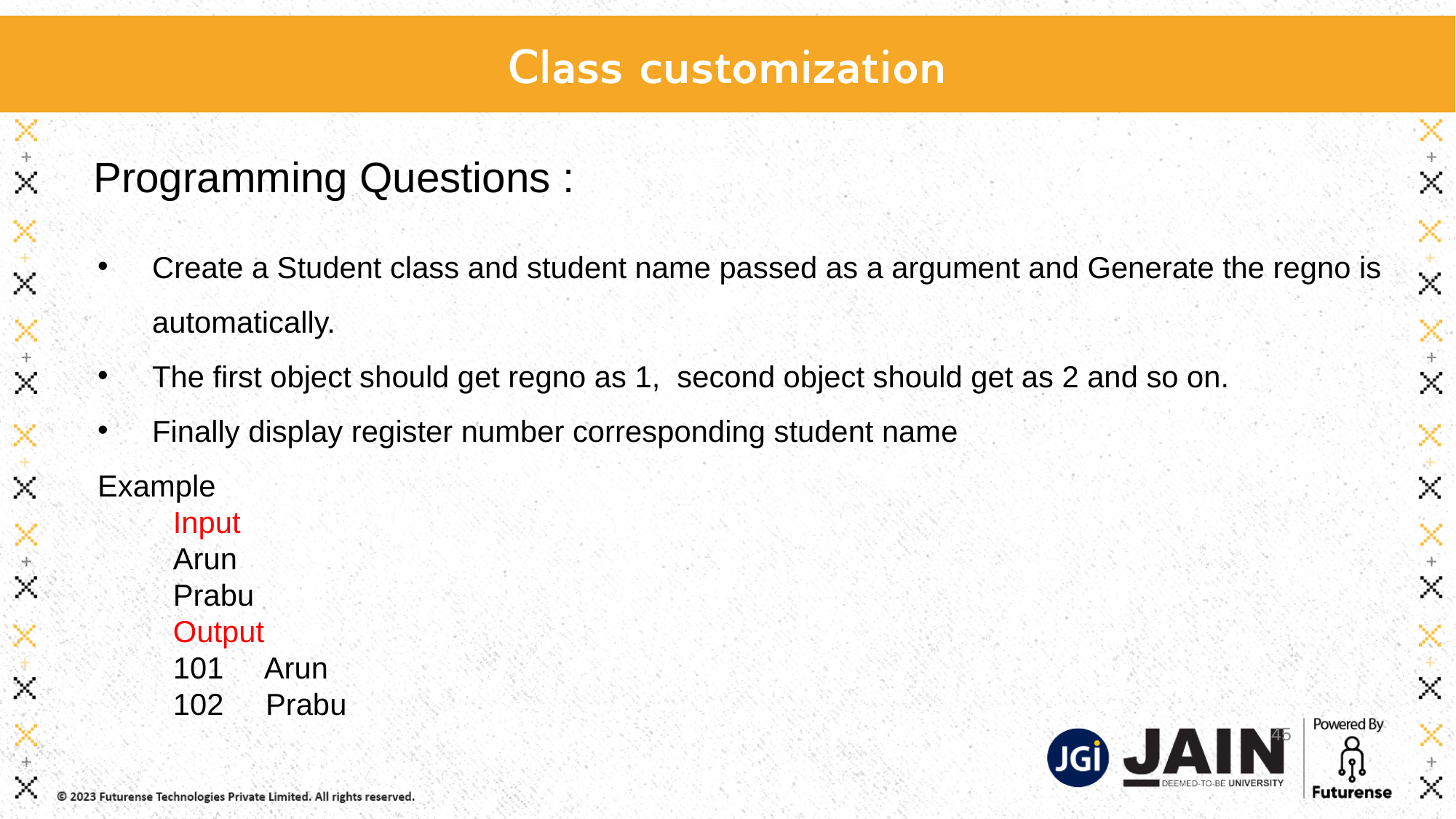

Class customization
Programming Questions :
Create a Student class and student name passed as a argument and Generate the regno is automatically.
The first object should get regno as 1,  second object should get as 2 and so on.
Finally display register number corresponding student name
Example
Input
Arun
Prabu
Output
101     Arun
102     Prabu
45